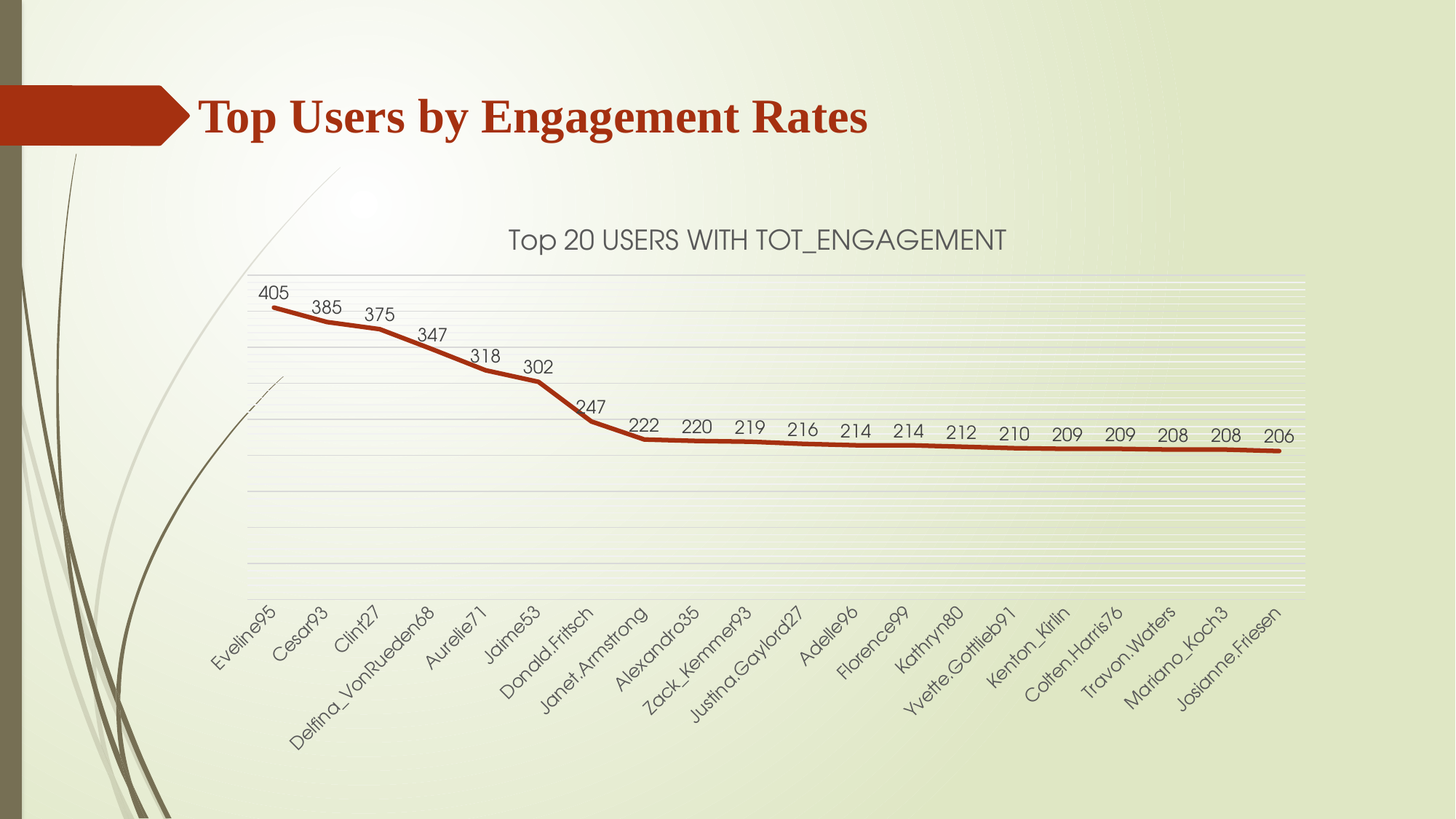

# Top Users by Engagement Rates

### Chart: Top 20 USERS WITH TOT_ENGAGEMENT

| Category |  |
|---|---|
| Eveline95 | 405.0 |
| Cesar93 | 385.0 |
| Clint27 | 375.0 |
| Delfina_VonRueden68 | 347.0 |
| Aurelie71 | 318.0 |
| Jaime53 | 302.0 |
| Donald.Fritsch | 247.0 |
| Janet.Armstrong | 222.0 |
| Alexandro35 | 220.0 |
| Zack_Kemmer93 | 219.0 |
| Justina.Gaylord27 | 216.0 |
| Adelle96 | 214.0 |
| Florence99 | 214.0 |
| Kathryn80 | 212.0 |
| Yvette.Gottlieb91 | 210.0 |
| Kenton_Kirlin | 209.0 |
| Colten.Harris76 | 209.0 |
| Travon.Waters | 208.0 |
| Mariano_Koch3 | 208.0 |
| Josianne.Friesen | 206.0 |